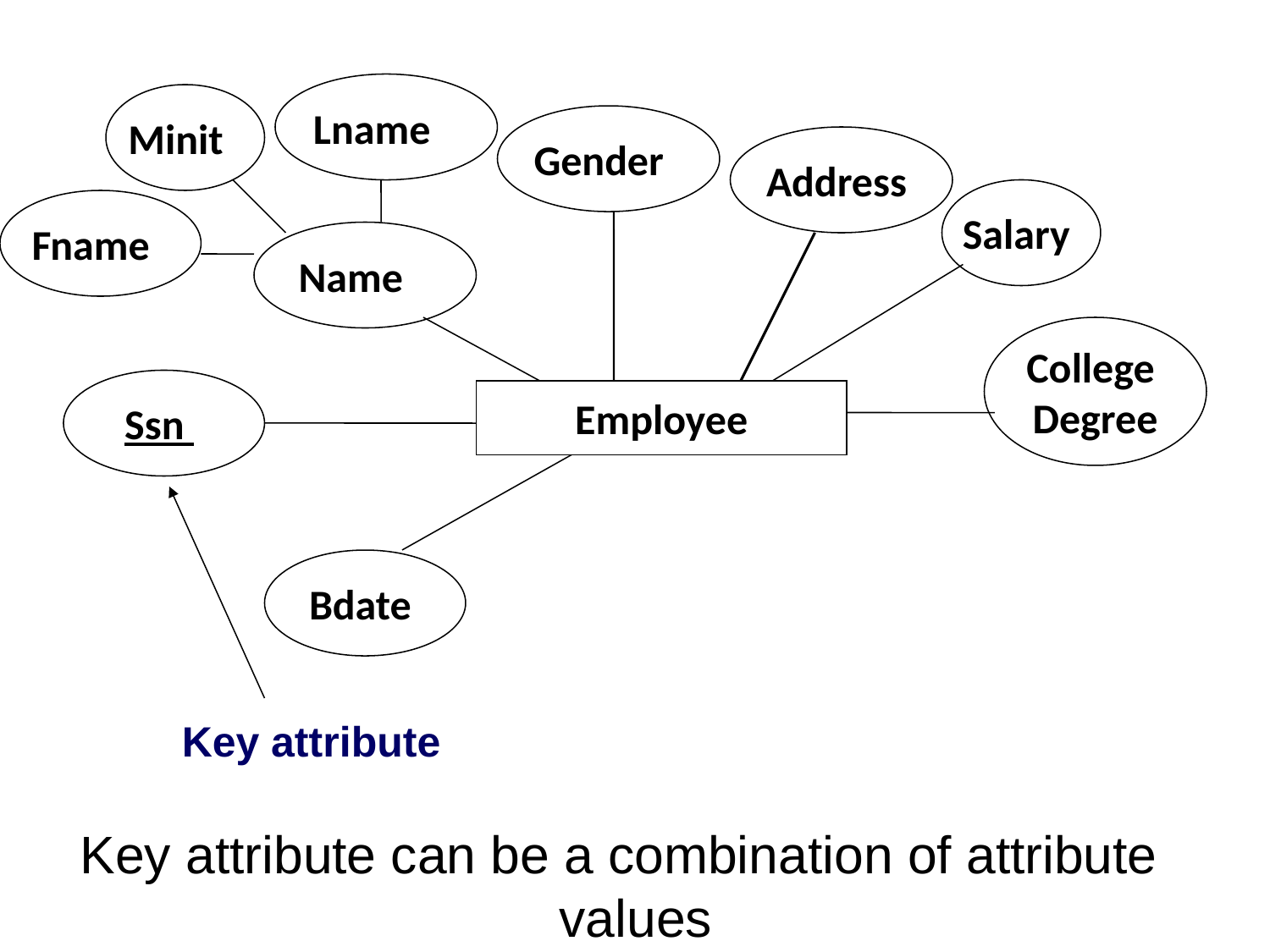

Lname
Minit
Gender
Address

Salary
Fname

Name

College
Degree
Ssn
Employee

Bdate
Key attribute
Key attribute can be a combination of attribute values